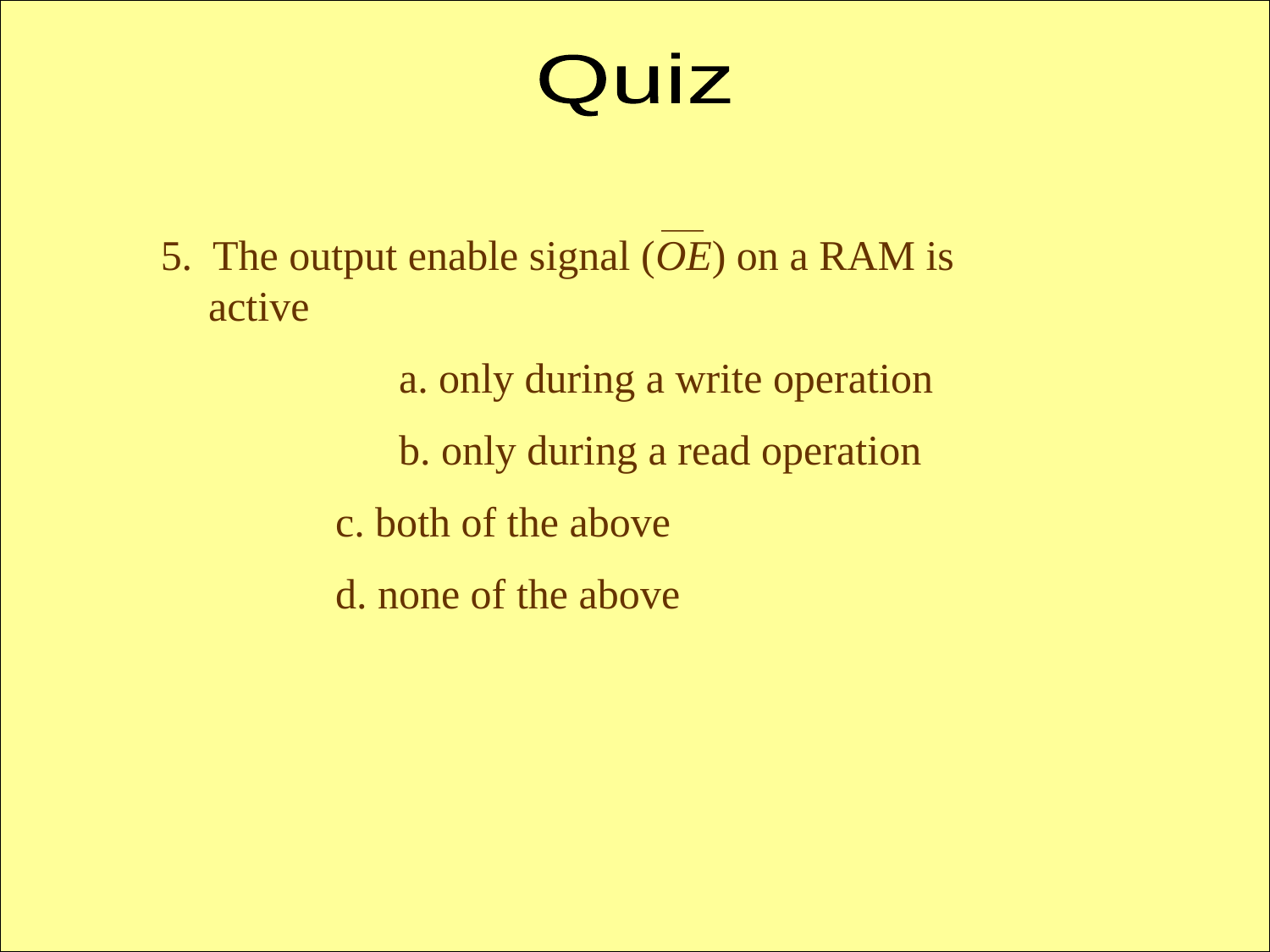

Quiz
5.  The output enable signal (OE) on a RAM is active
 		a. only during a write operation
 		b. only during a read operation
 		c. both of the above
 		d. none of the above